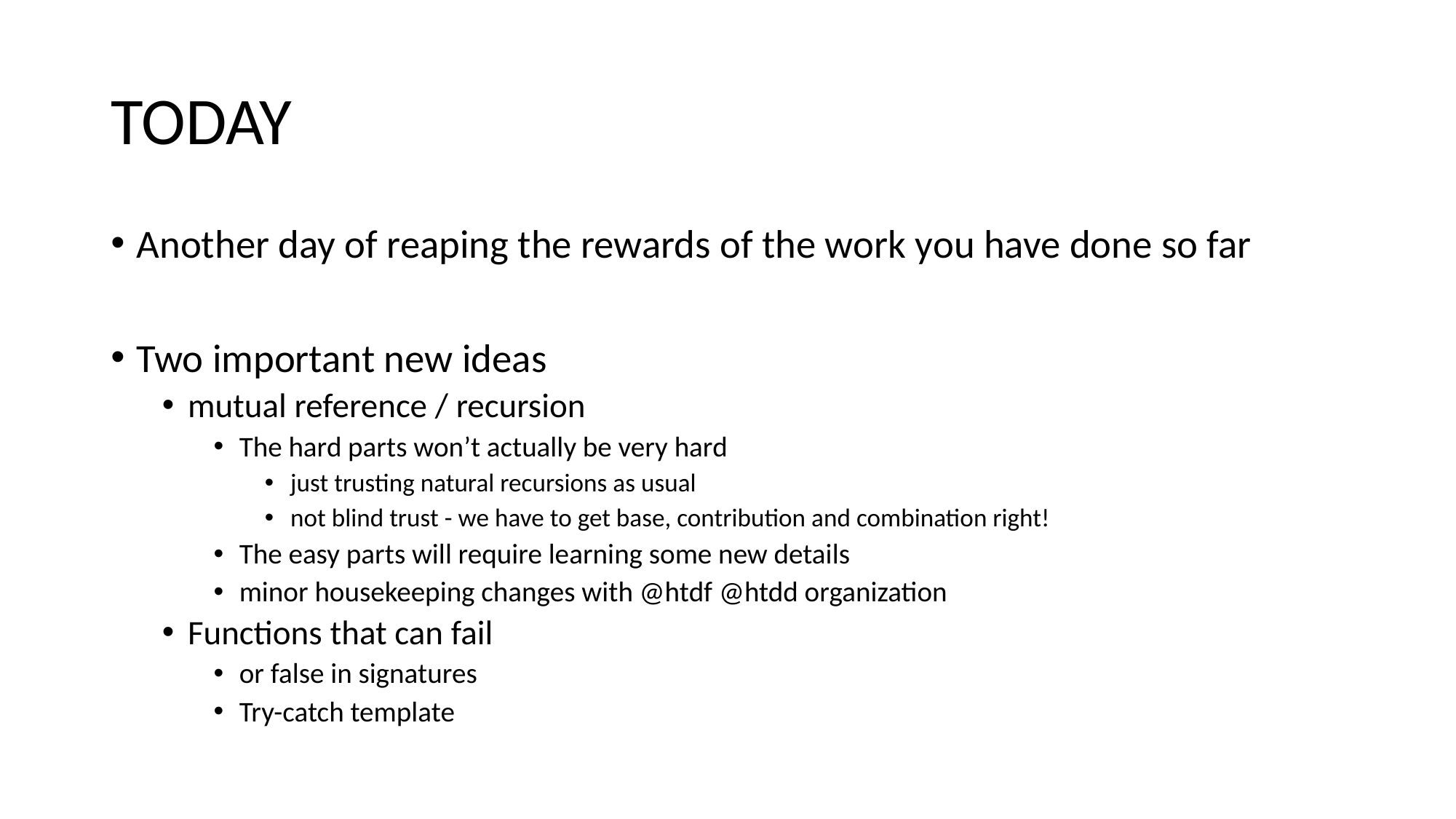

# TODAY
Another day of reaping the rewards of the work you have done so far

Two important new ideas
mutual reference / recursion
The hard parts won’t actually be very hard
just trusting natural recursions as usual
not blind trust - we have to get base, contribution and combination right!
The easy parts will require learning some new details
minor housekeeping changes with @htdf @htdd organization
Functions that can fail
or false in signatures
Try-catch template